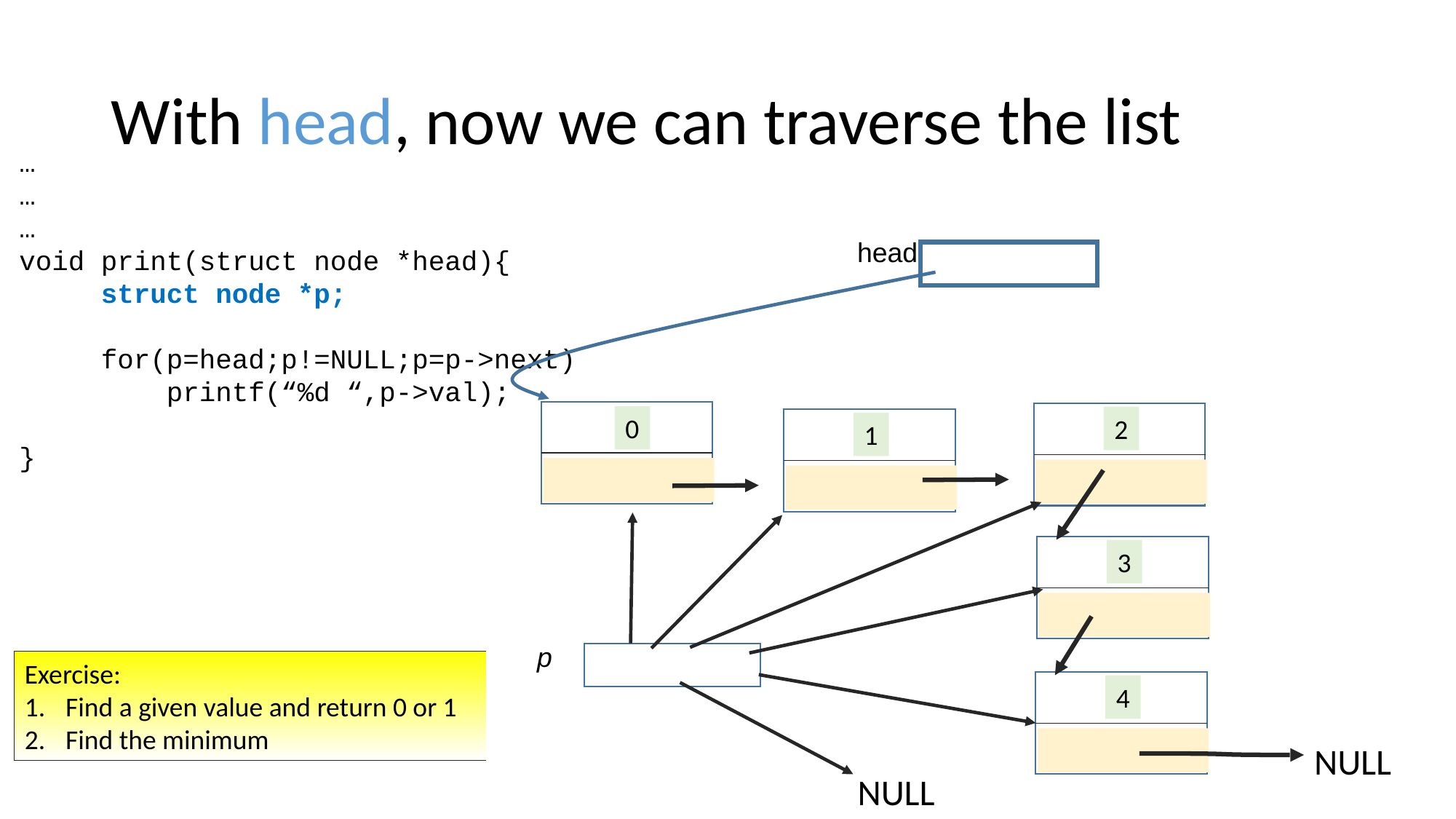

# With head, now we can traverse the list
…
…
…
void print(struct node *head){
     struct node *p;

     for(p=head;p!=NULL;p=p->next)
         printf(“%d “,p->val);
}
head

0

2

1

3

4

p

Exercise:
Find a given value and return 0 or 1
Find the minimum
NULL
NULL